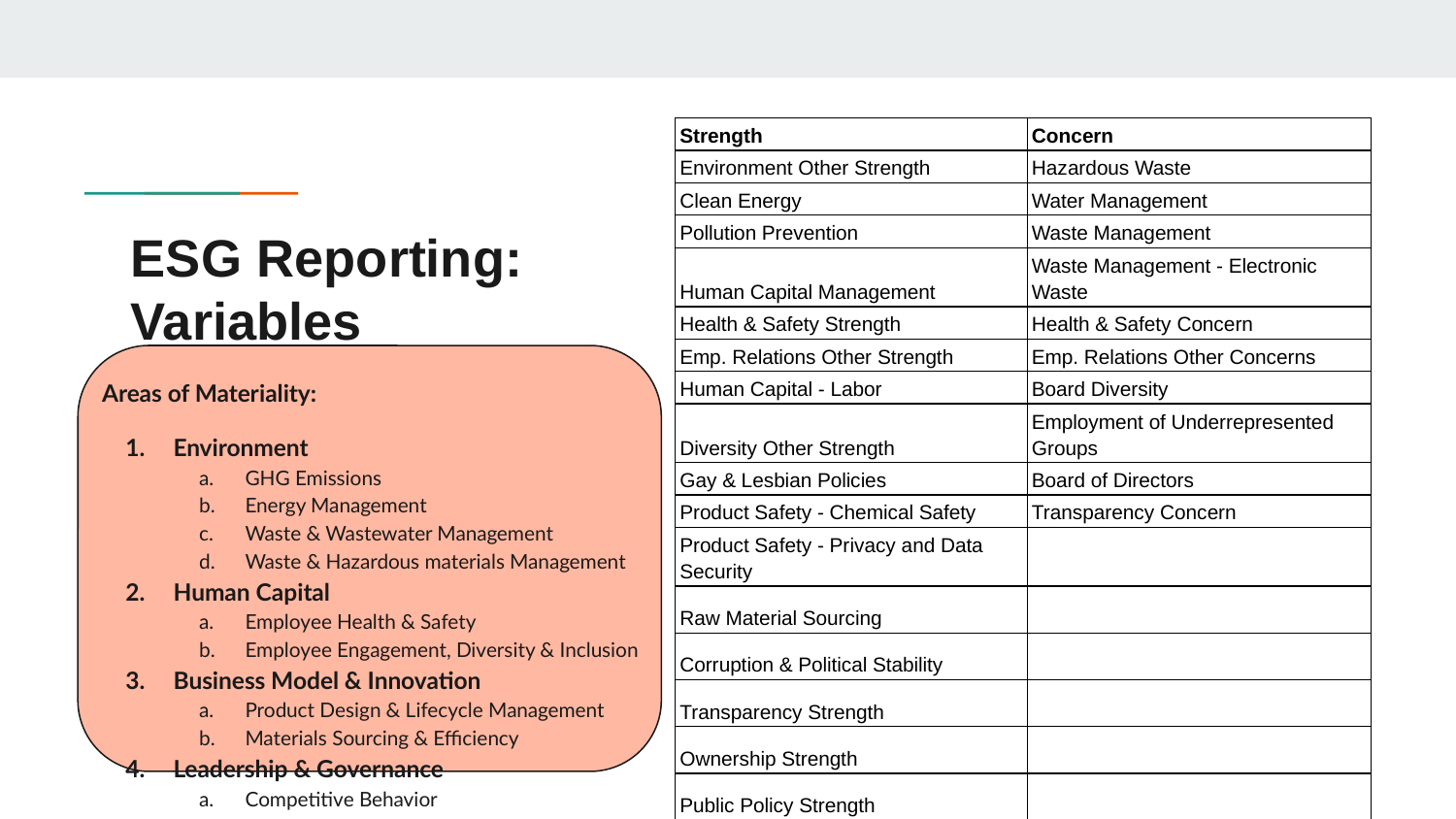

| Strength | Concern |
| --- | --- |
| Environment Other Strength | Hazardous Waste |
| Clean Energy | Water Management |
| Pollution Prevention | Waste Management |
| Human Capital Management | Waste Management - Electronic Waste |
| Health & Safety Strength | Health & Safety Concern |
| Emp. Relations Other Strength | Emp. Relations Other Concerns |
| Human Capital - Labor | Board Diversity |
| Diversity Other Strength | Employment of Underrepresented Groups |
| Gay & Lesbian Policies | Board of Directors |
| Product Safety - Chemical Safety | Transparency Concern |
| Product Safety - Privacy and Data Security |  |
| Raw Material Sourcing |  |
| Corruption & Political Stability |  |
| Transparency Strength |  |
| Ownership Strength |  |
| Public Policy Strength |  |
# ESG Reporting: Variables

Areas of Materiality:
Environment
GHG Emissions
Energy Management
Waste & Wastewater Management
Waste & Hazardous materials Management
Human Capital
Employee Health & Safety
Employee Engagement, Diversity & Inclusion
Business Model & Innovation
Product Design & Lifecycle Management
Materials Sourcing & Efficiency
Leadership & Governance
Competitive Behavior